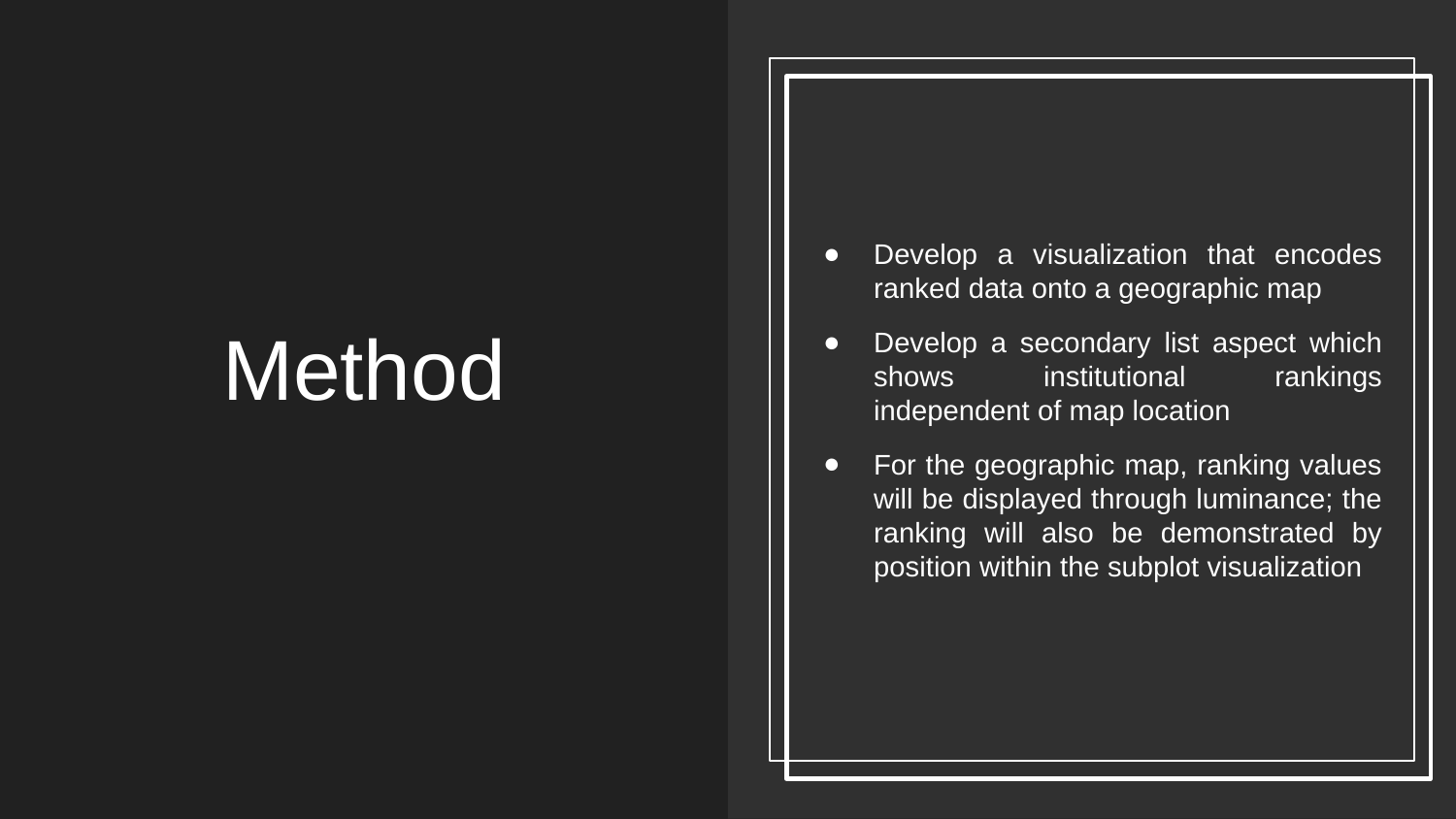

Develop a visualization that encodes ranked data onto a geographic map
Develop a secondary list aspect which shows institutional rankings independent of map location
For the geographic map, ranking values will be displayed through luminance; the ranking will also be demonstrated by position within the subplot visualization
# Method